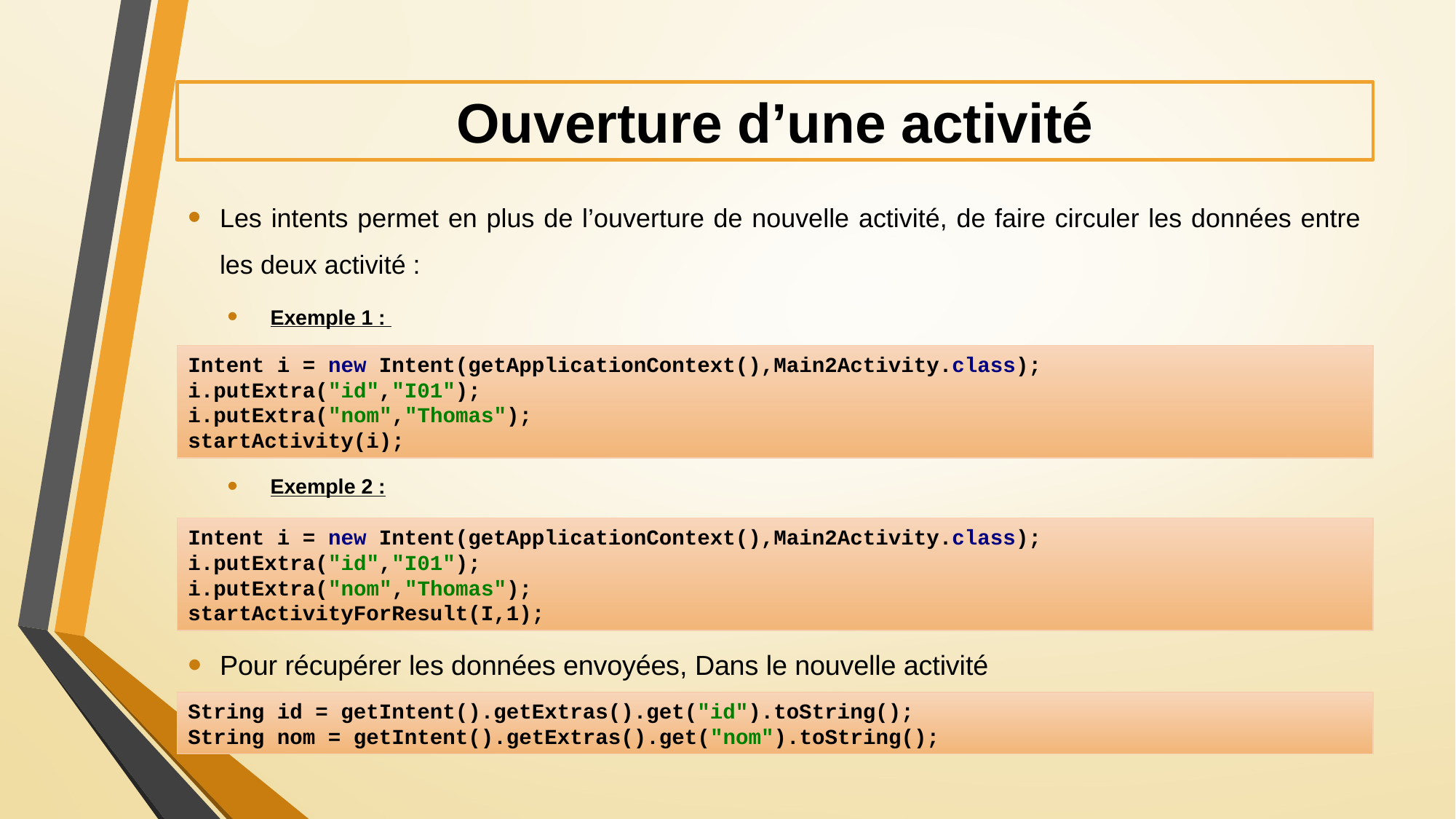

# Ouverture d’une activité
Les intents permet en plus de l’ouverture de nouvelle activité, de faire circuler les données entre les deux activité :
Exemple 1 :

Exemple 2 :

Pour récupérer les données envoyées, Dans le nouvelle activité
Intent i = new Intent(getApplicationContext(),Main2Activity.class);
i.putExtra("id","I01");
i.putExtra("nom","Thomas");
startActivity(i);
Intent i = new Intent(getApplicationContext(),Main2Activity.class);
i.putExtra("id","I01");
i.putExtra("nom","Thomas");
startActivityForResult(I,1);
String id = getIntent().getExtras().get("id").toString();
String nom = getIntent().getExtras().get("nom").toString();